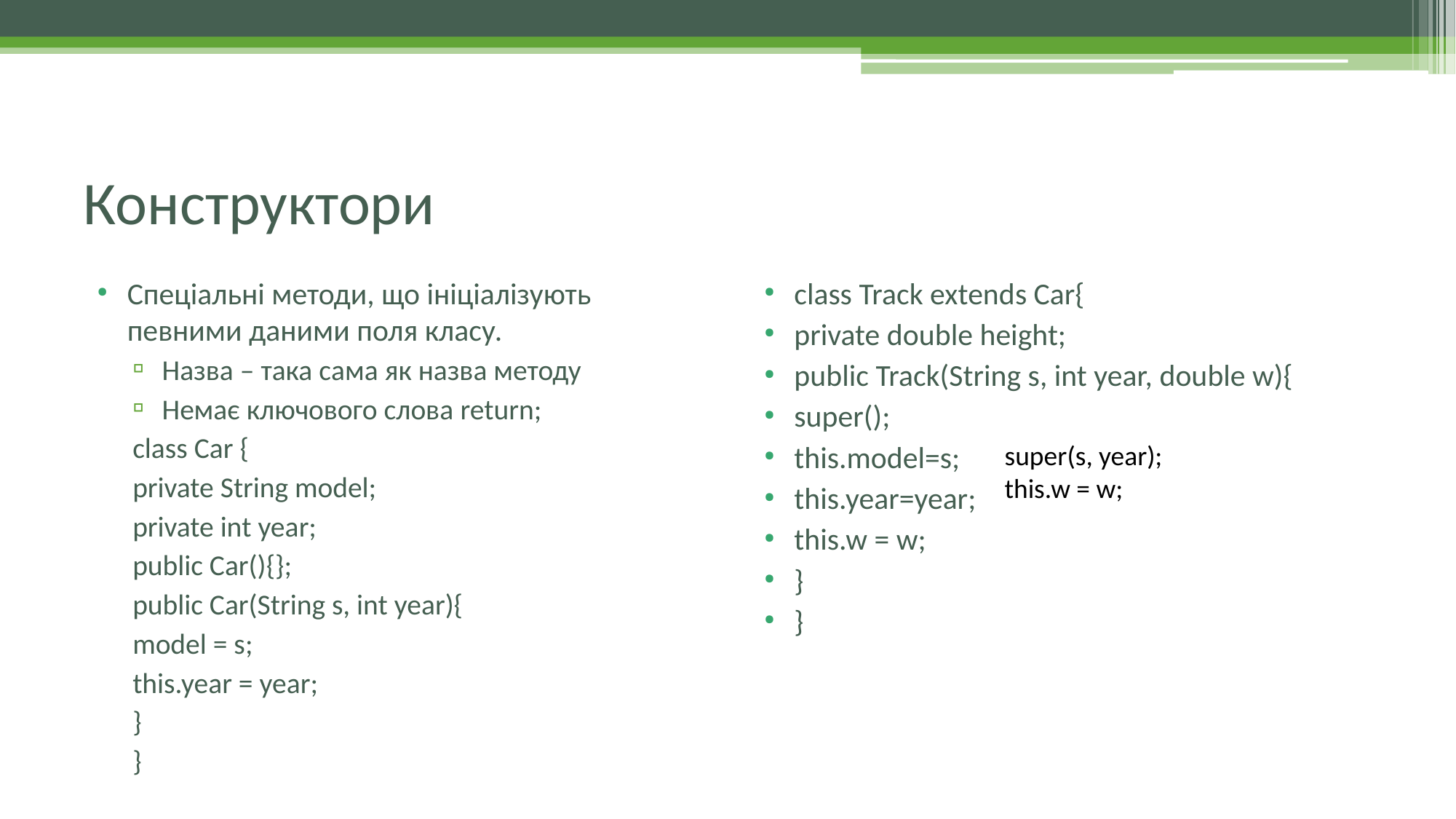

# Конструктори
Спеціальні методи, що ініціалізують певними даними поля класу.
Назва – така сама як назва методу
Немає ключового слова return;
class Car {
private String model;
private int year;
public Car(){};
public Car(String s, int year){
model = s;
this.year = year;
}
}
class Track extends Car{
private double height;
public Track(String s, int year, double w){
super();
this.model=s;
this.year=year;
this.w = w;
}
}

super(s, year);
this.w = w;